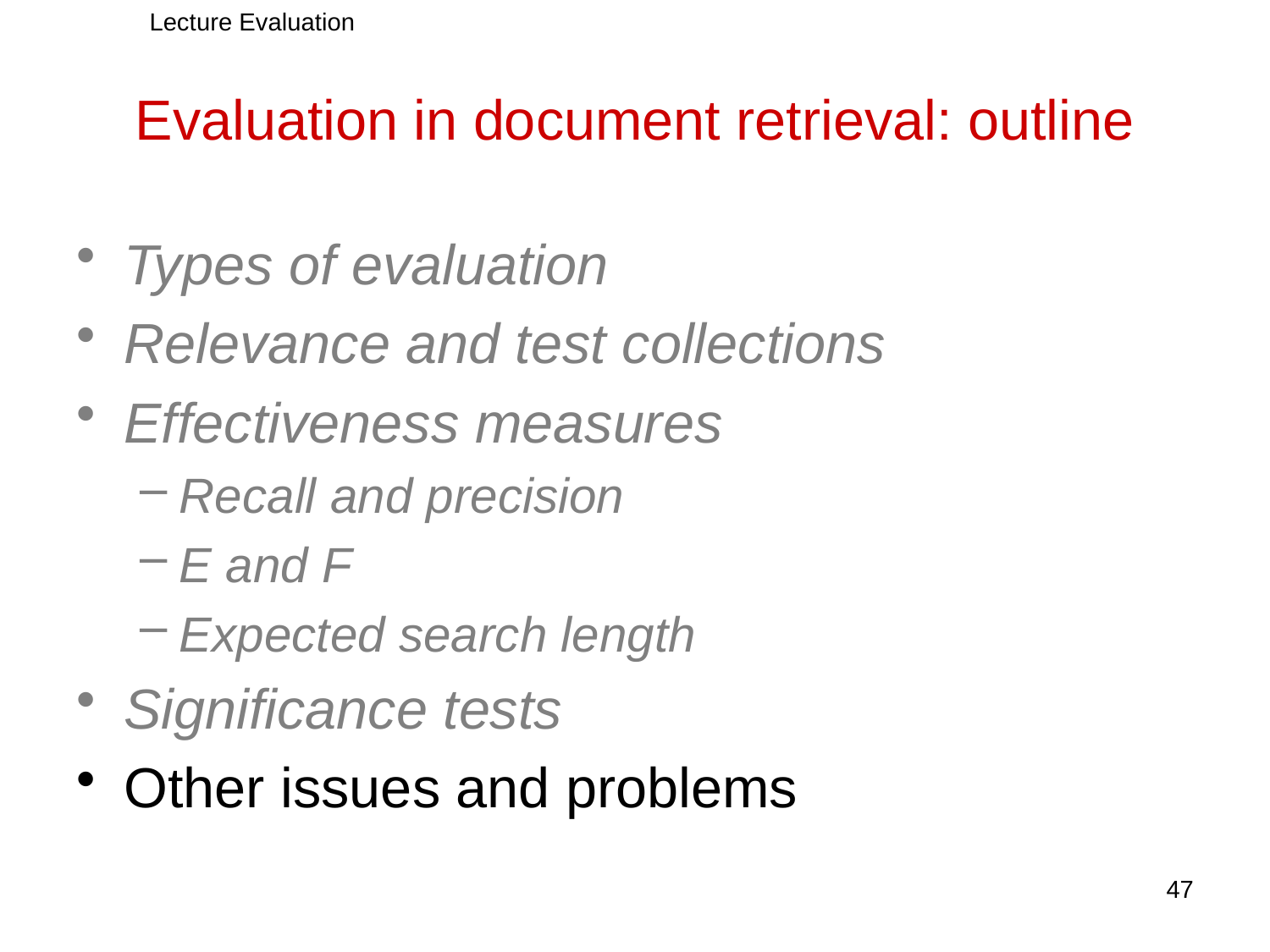

Lecture Evaluation
# Evaluation in document retrieval: outline
Types of evaluation
Relevance and test collections
Effectiveness measures
Recall and precision
E and F
Expected search length
Significance tests
Other issues and problems
47